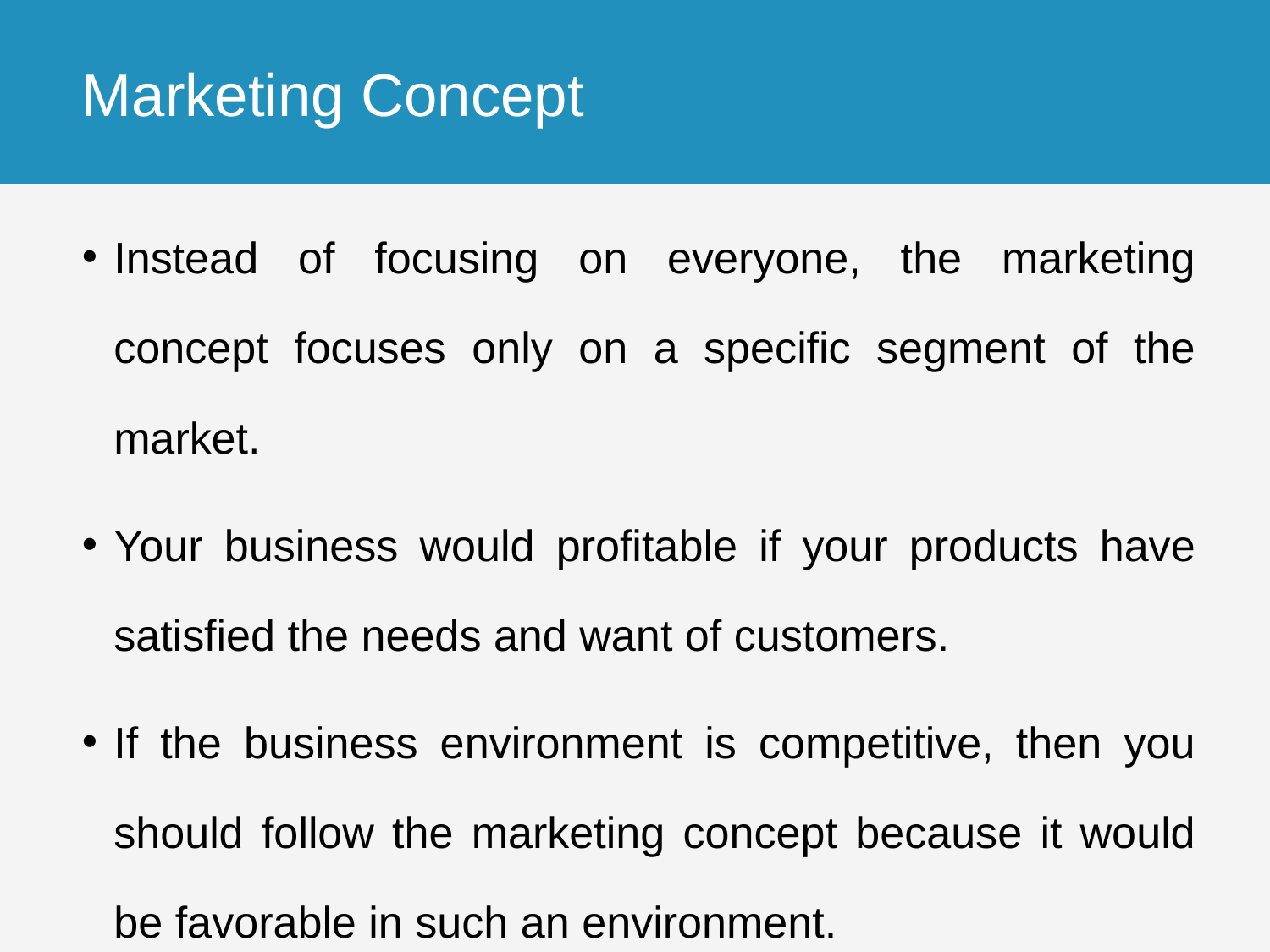

# Marketing Concept
Instead of focusing on everyone, the marketing concept focuses only on a specific segment of the market.
Your business would profitable if your products have satisfied the needs and want of customers.
If the business environment is competitive, then you should follow the marketing concept because it would be favorable in such an environment.